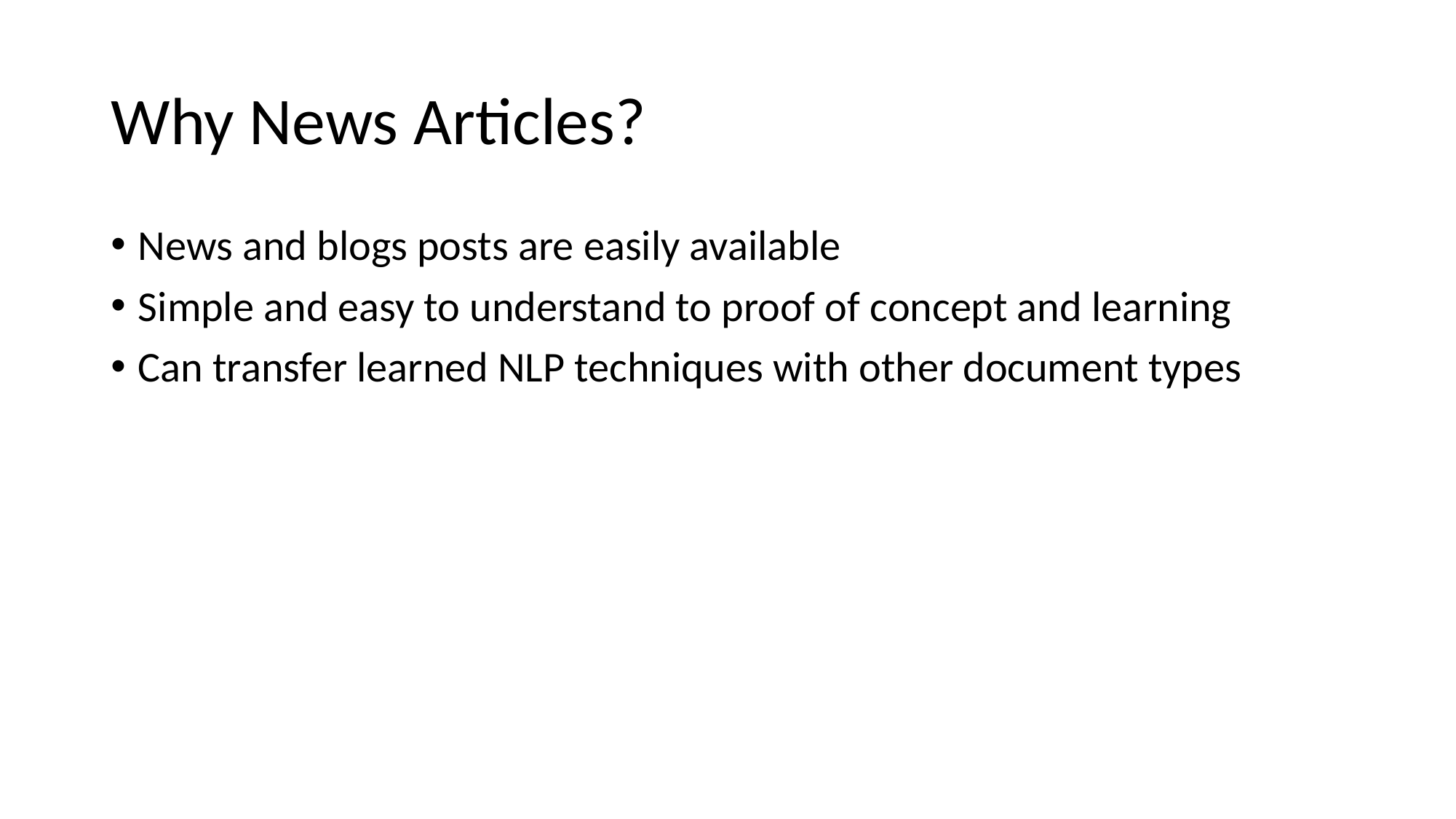

# Why News Articles?
News and blogs posts are easily available
Simple and easy to understand to proof of concept and learning
Can transfer learned NLP techniques with other document types